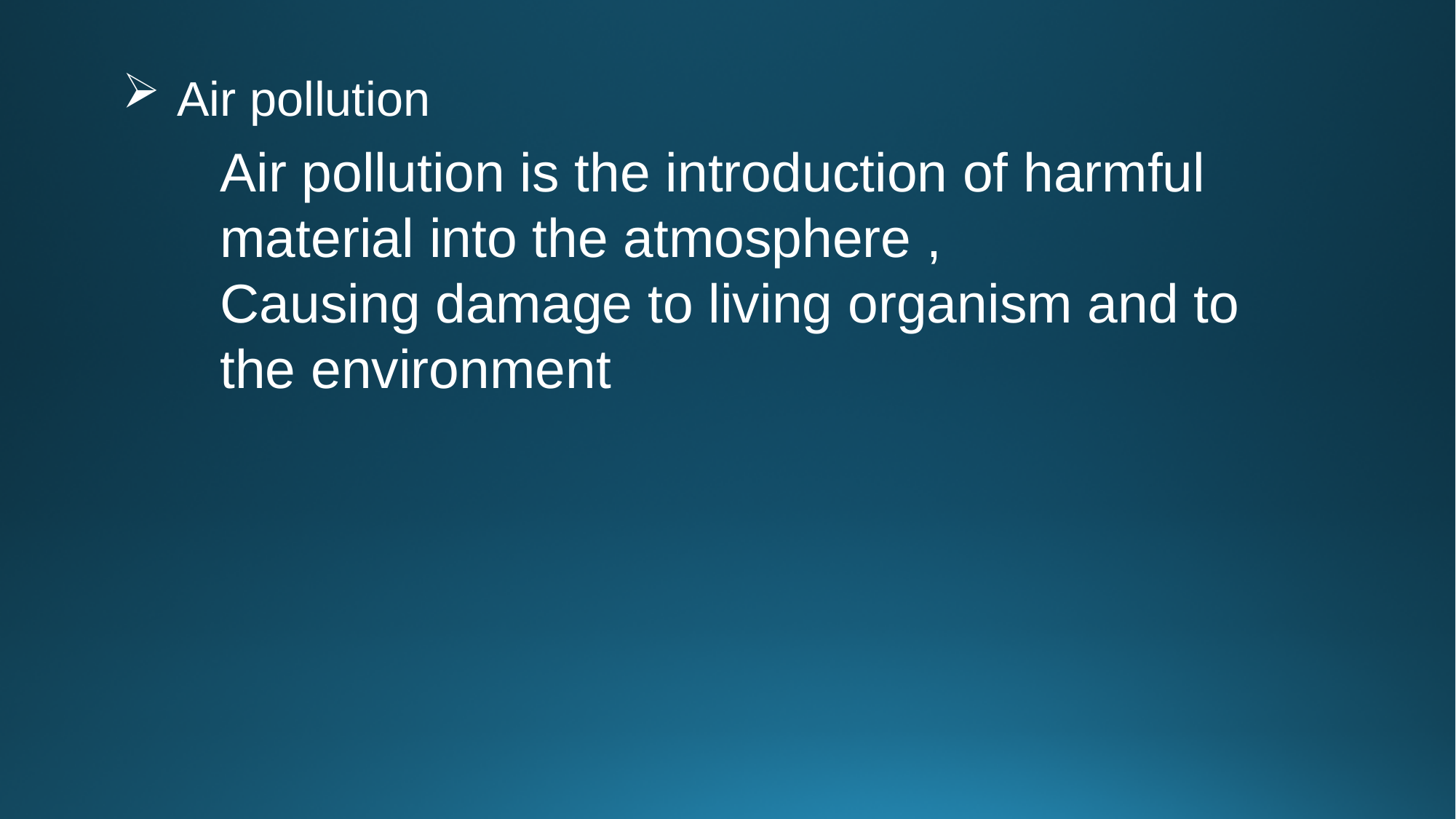

Air pollution
Air pollution is the introduction of harmful material into the atmosphere ,
Causing damage to living organism and to the environment